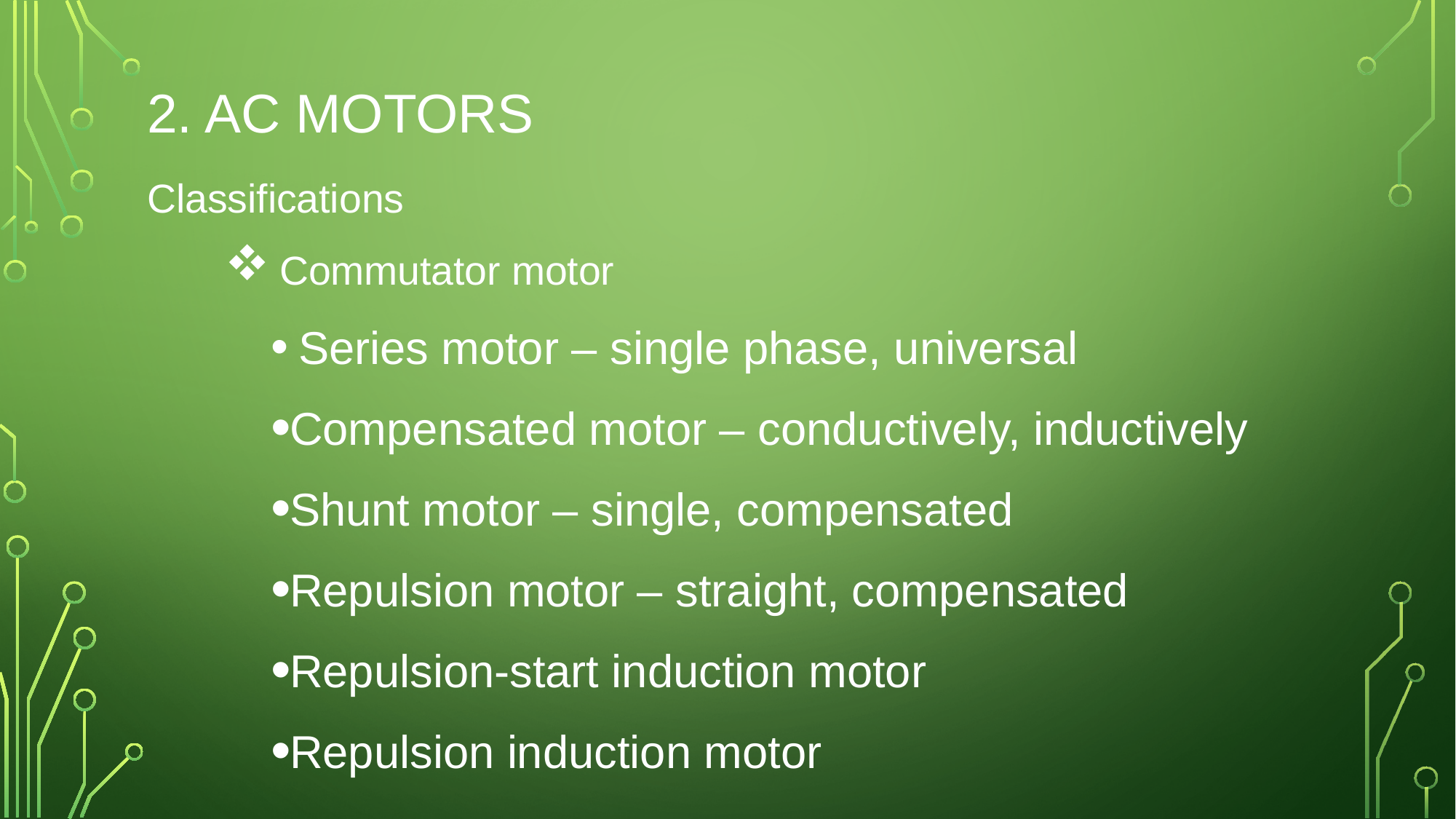

# 2. AC Motors
Classifications
 Commutator motor
 Series motor – single phase, universal
Compensated motor – conductively, inductively
Shunt motor – single, compensated
Repulsion motor – straight, compensated
Repulsion-start induction motor
Repulsion induction motor